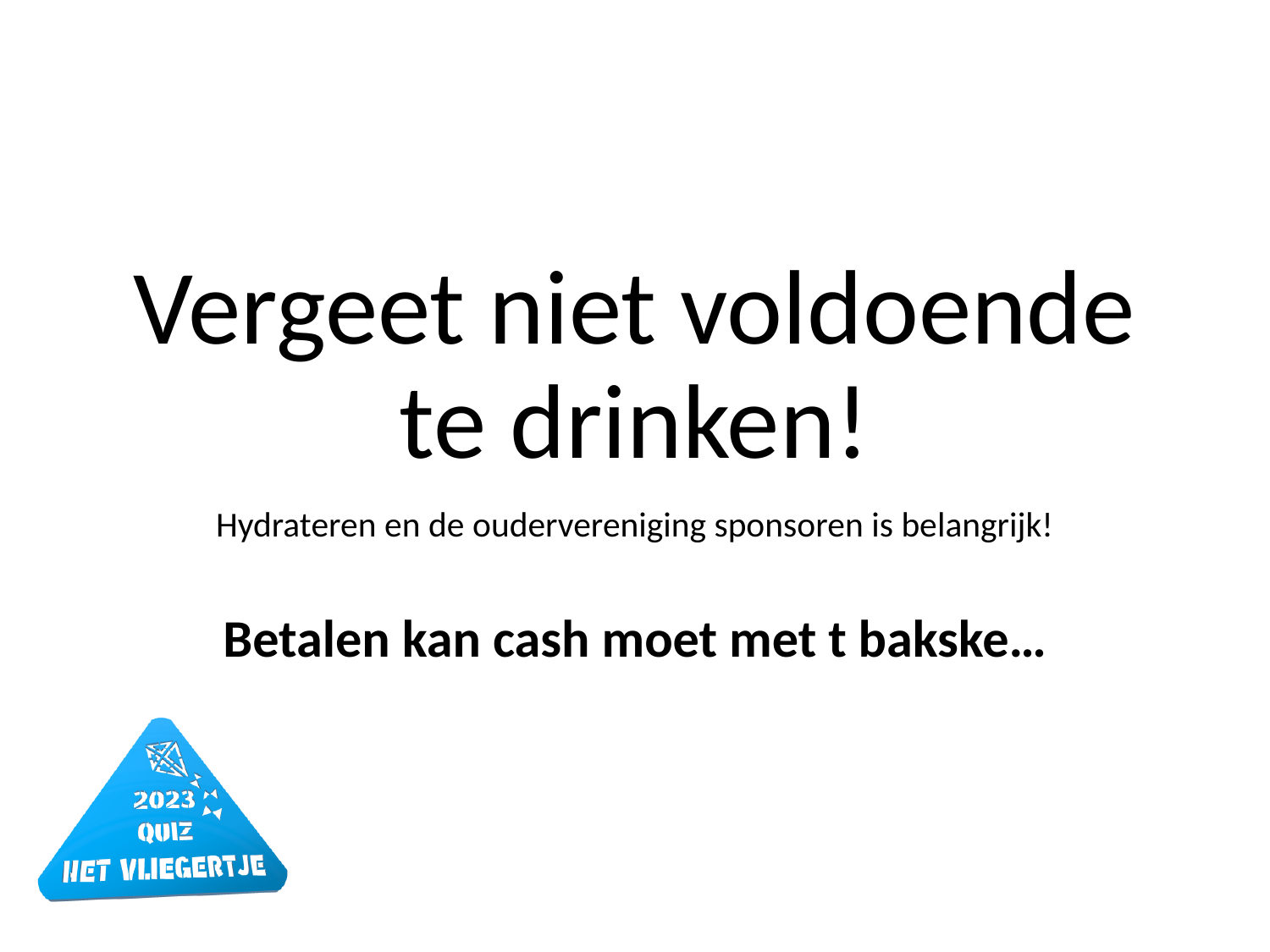

# Vergeet niet voldoende te drinken!
Hydrateren en de oudervereniging sponsoren is belangrijk!

Betalen kan cash moet met t bakske…